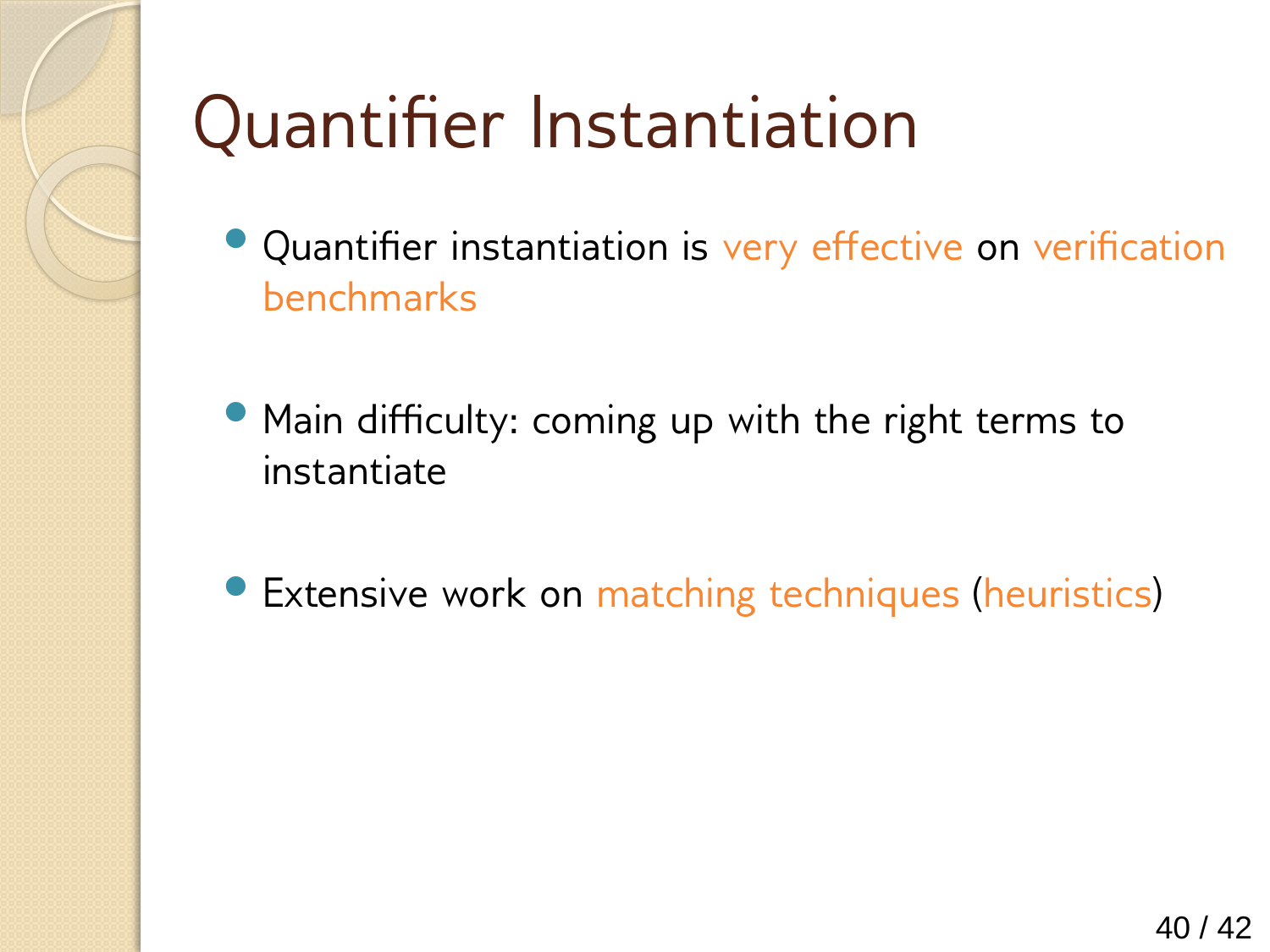

# Quantifier Instantiation
Quantifier instantiation is very effective on verification benchmarks

Main difficulty: coming up with the right terms to instantiate

Extensive work on matching techniques (heuristics)